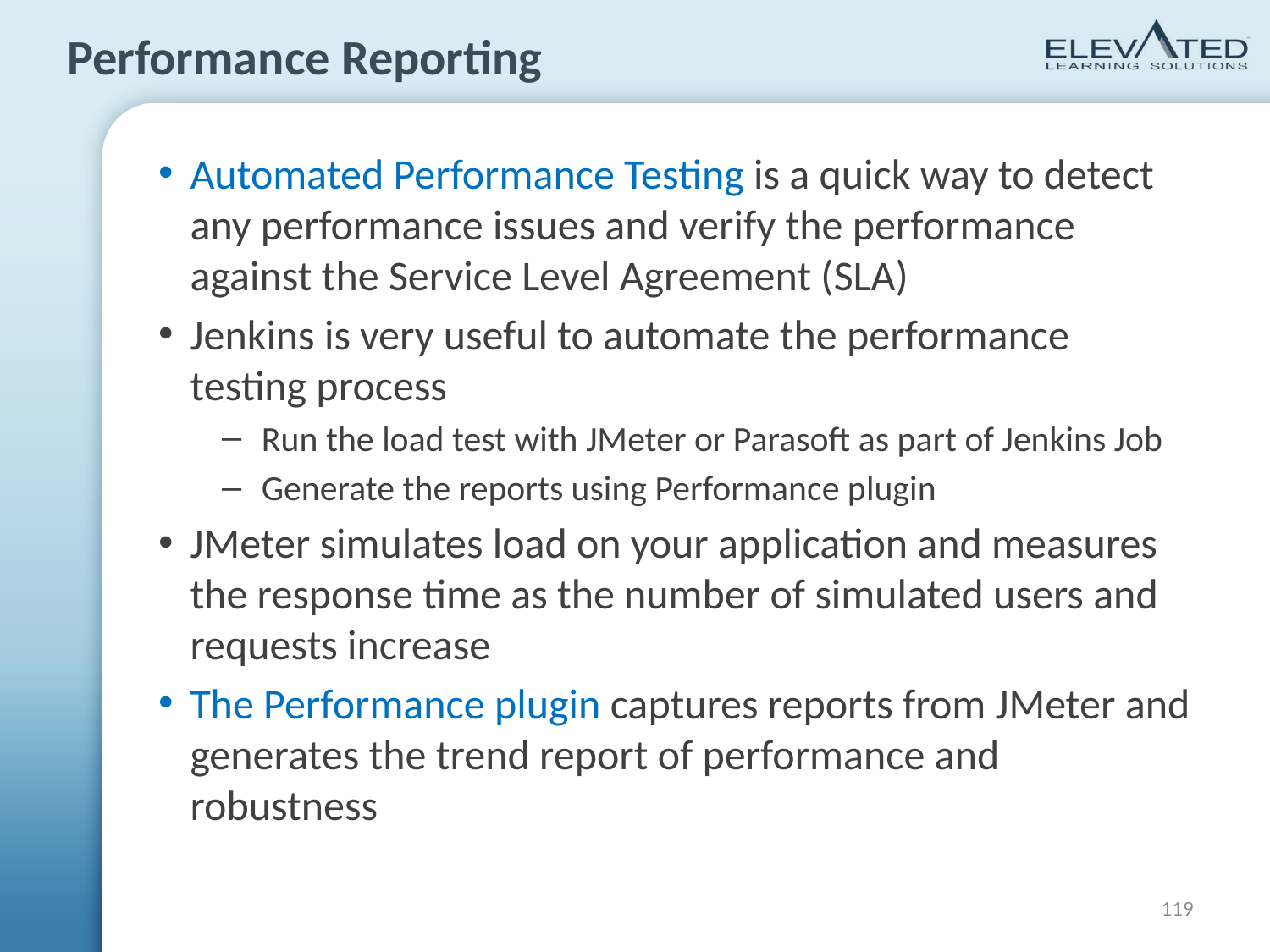

# Performance Reporting
Automated Performance Testing is a quick way to detect any performance issues and verify the performance against the Service Level Agreement (SLA)
Jenkins is very useful to automate the performance testing process
Run the load test with JMeter or Parasoft as part of Jenkins Job
Generate the reports using Performance plugin
JMeter simulates load on your application and measures the response time as the number of simulated users and requests increase
The Performance plugin captures reports from JMeter and generates the trend report of performance and robustness
119